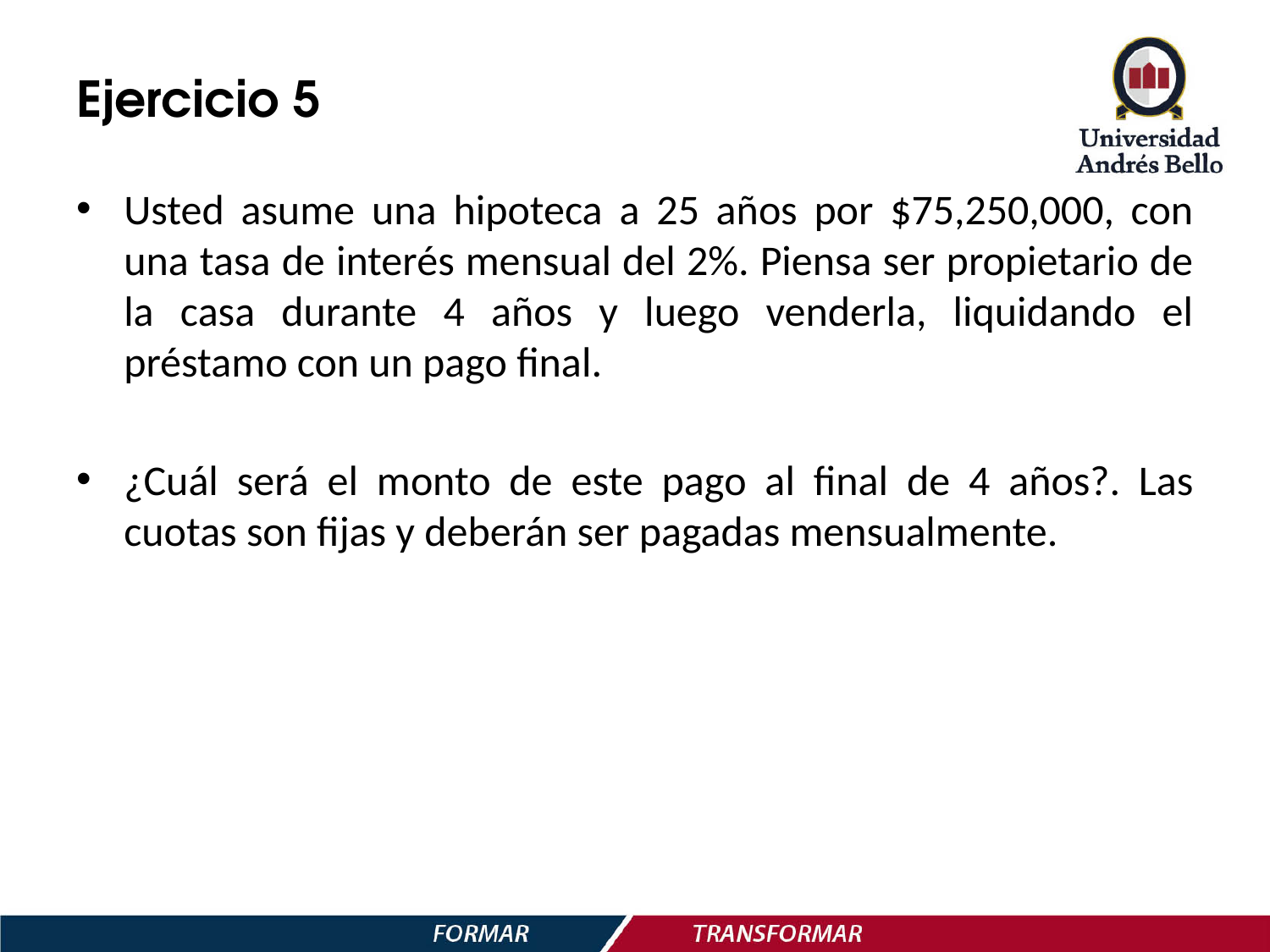

# Ejercicio 5
Usted asume una hipoteca a 25 años por $75,250,000, con una tasa de interés mensual del 2%. Piensa ser propietario de la casa durante 4 años y luego venderla, liquidando el préstamo con un pago final.

¿Cuál será el monto de este pago al final de 4 años?. Las cuotas son fijas y deberán ser pagadas mensualmente.